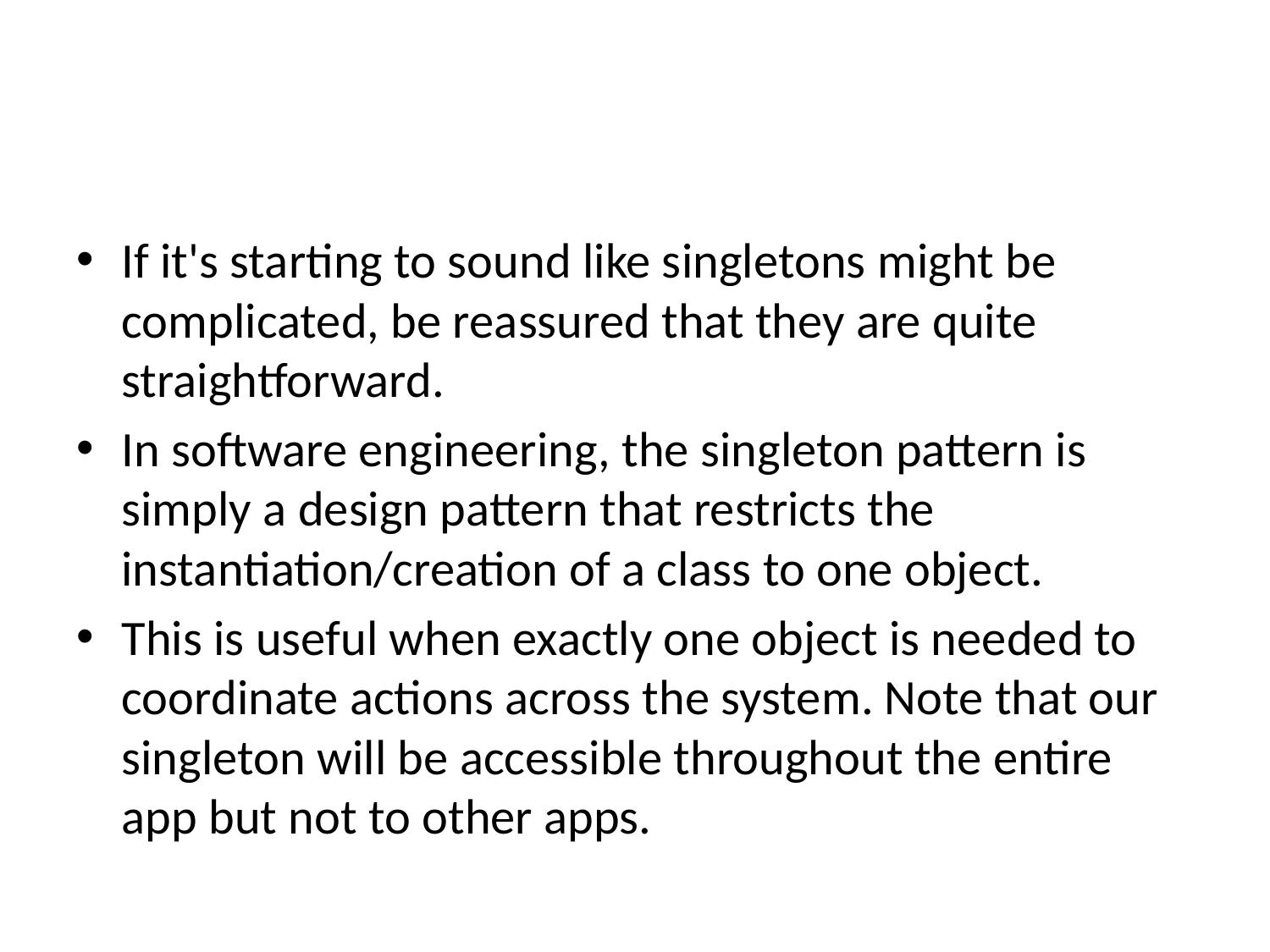

#
If it's starting to sound like singletons might be complicated, be reassured that they are quite straightforward.
In software engineering, the singleton pattern is simply a design pattern that restricts the instantiation/creation of a class to one object.
This is useful when exactly one object is needed to coordinate actions across the system. Note that our singleton will be accessible throughout the entire app but not to other apps.